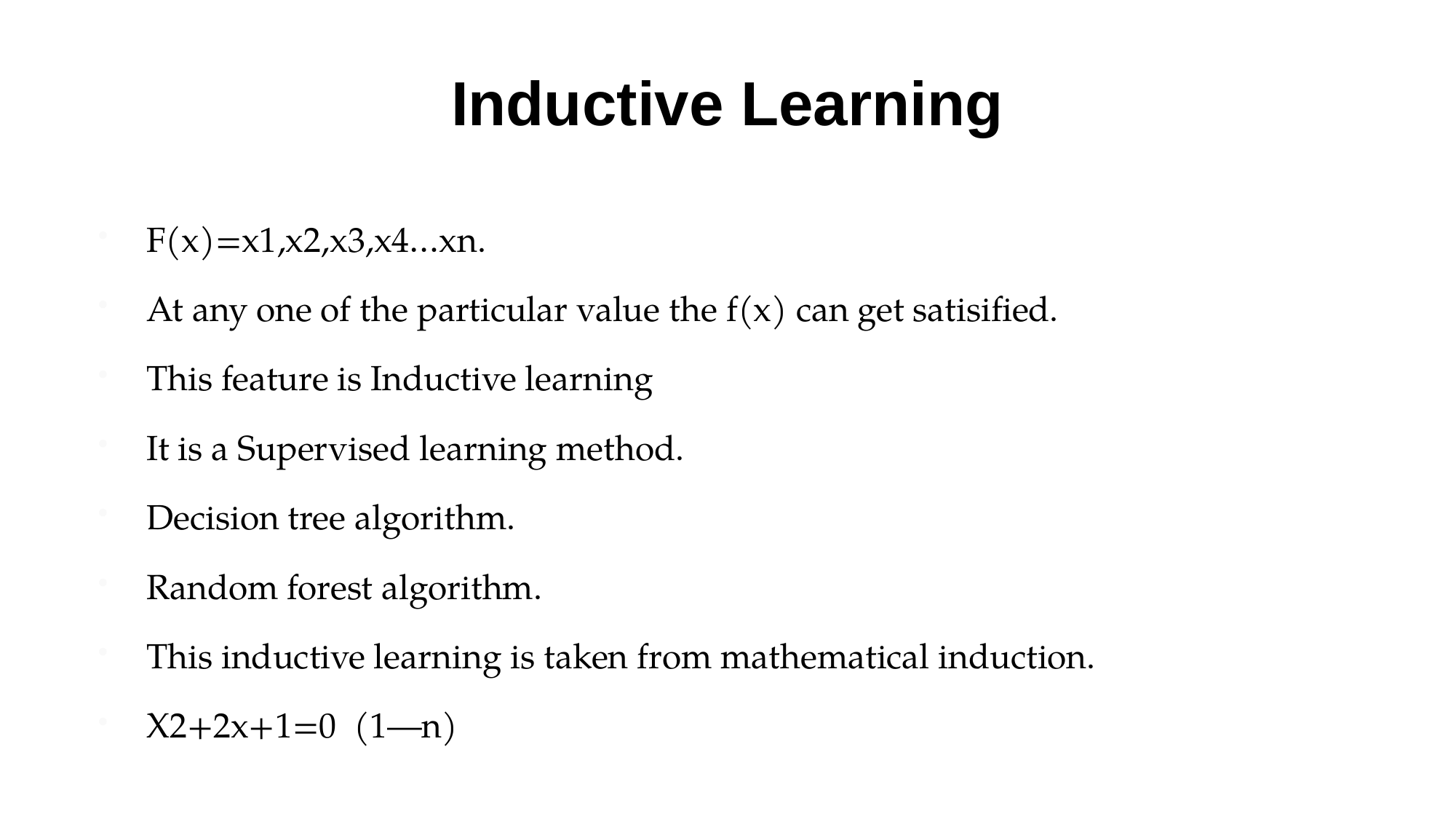

# Inductive Learning
F(x)=x1,x2,x3,x4…xn.
At any one of the particular value the f(x) can get satisified.
This feature is Inductive learning
It is a Supervised learning method.
Decision tree algorithm.
Random forest algorithm.
This inductive learning is taken from mathematical induction.
X2+2x+1=0  (1—n)